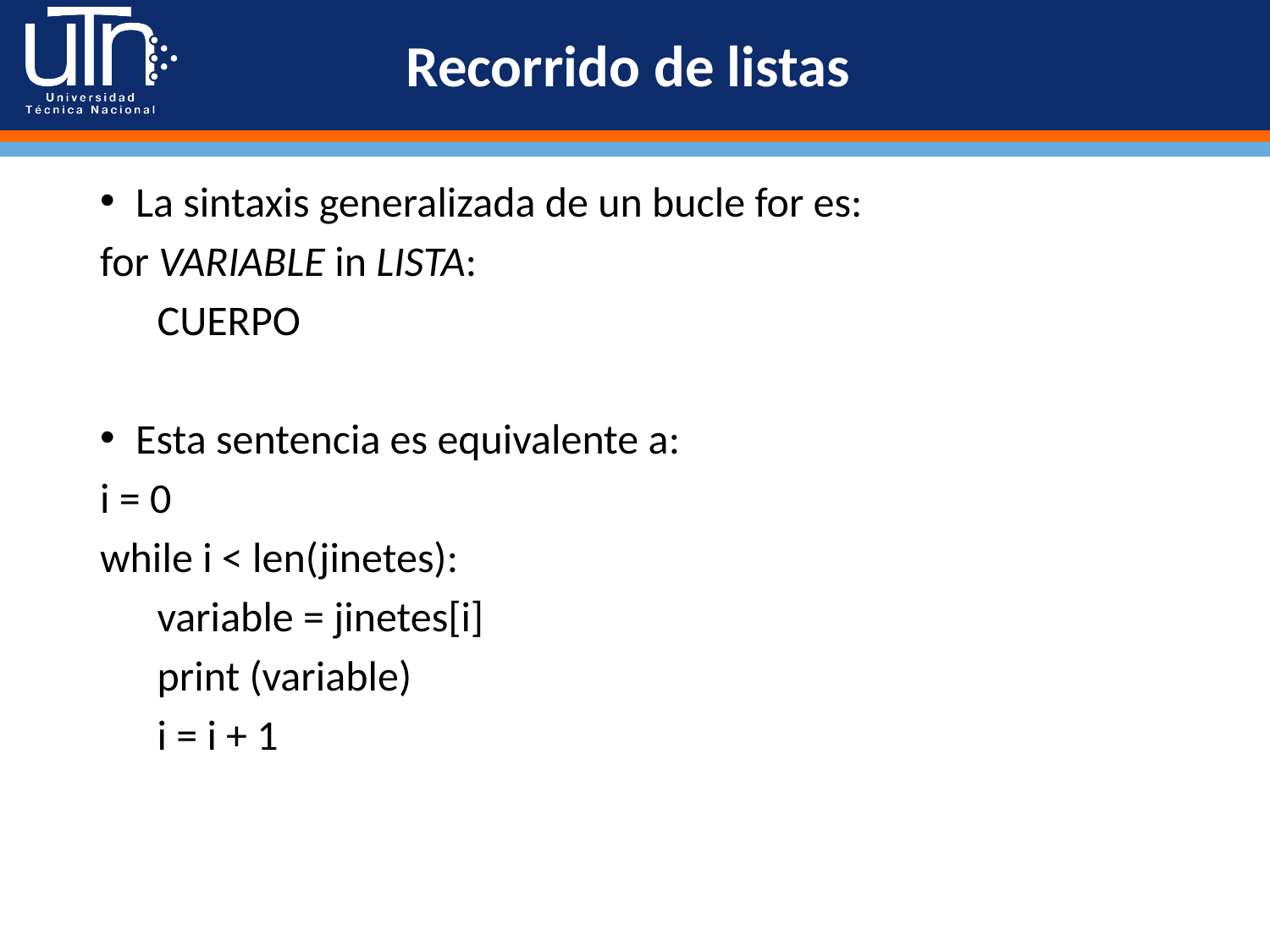

# Recorrido de listas
La sintaxis generalizada de un bucle for es:
for VARIABLE in LISTA:
      CUERPO

Esta sentencia es equivalente a:
i = 0
while i < len(jinetes):
      variable = jinetes[i]
      print (variable)
      i = i + 1